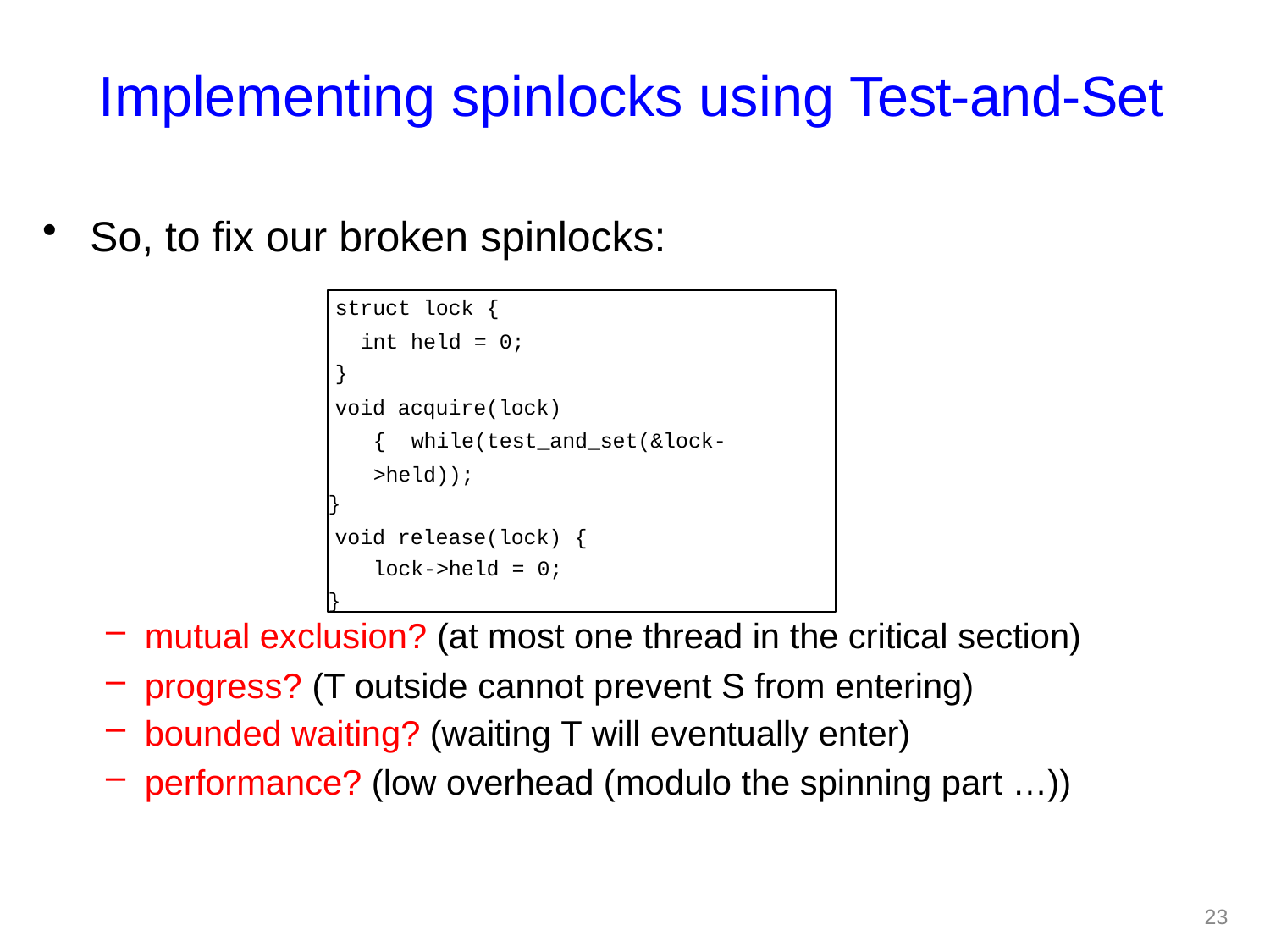

# Implementing spinlocks using Test-and-Set
So, to fix our broken spinlocks:
struct lock {
int held = 0;
}
void acquire(lock) {  while(test_and_set(&lock->held));
}
void release(lock) {  lock->held = 0;
}
mutual exclusion? (at most one thread in the critical section)
progress? (T outside cannot prevent S from entering)
bounded waiting? (waiting T will eventually enter)
performance? (low overhead (modulo the spinning part …))
23